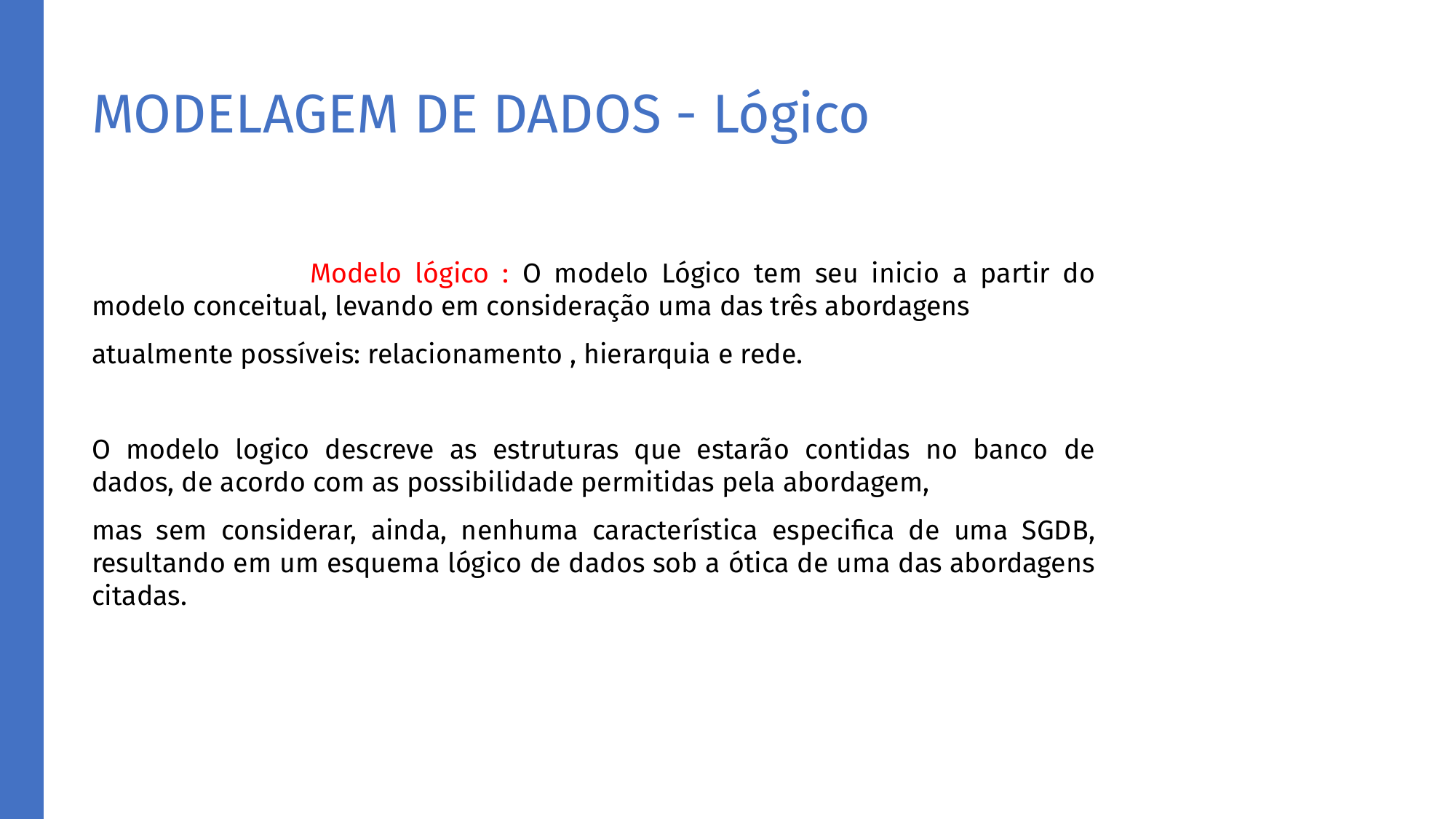

# MODELAGEM DE DADOS - Lógico

		Modelo lógico : O modelo Lógico tem seu inicio a partir do modelo conceitual, levando em consideração uma das três abordagens
atualmente possíveis: relacionamento , hierarquia e rede.

O modelo logico descreve as estruturas que estarão contidas no banco de dados, de acordo com as possibilidade permitidas pela abordagem,
mas sem considerar, ainda, nenhuma característica especifica de uma SGDB, resultando em um esquema lógico de dados sob a ótica de uma das abordagens citadas.